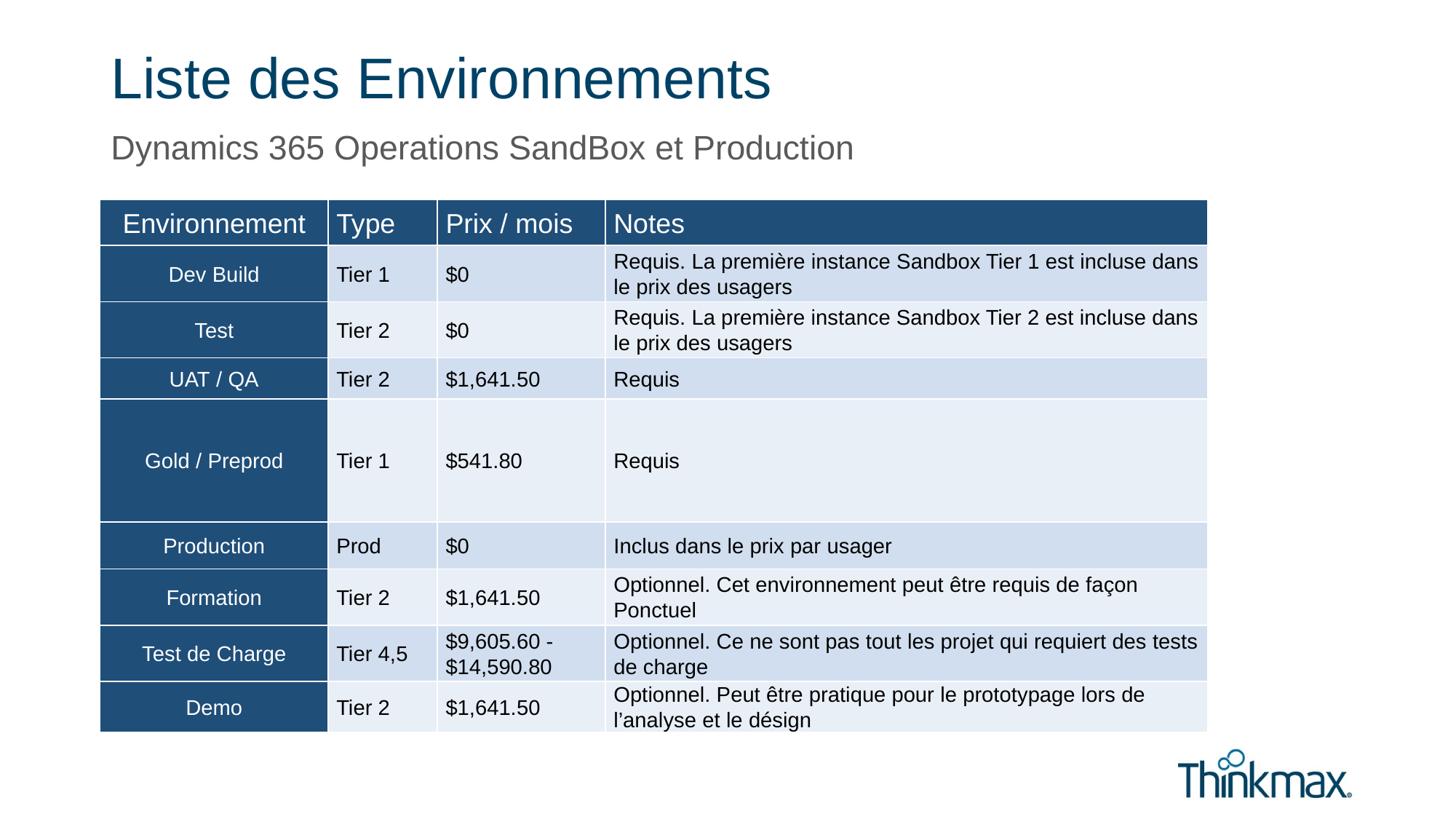

# Liste des Environnements
Dynamics 365 Operations SandBox et Production
| Environnement | Type | Prix / mois | Notes |
| --- | --- | --- | --- |
| Dev Build | Tier 1 | $0 | Requis. La première instance Sandbox Tier 1 est incluse dans le prix des usagers |
| Test | Tier 2 | $0 | Requis. La première instance Sandbox Tier 2 est incluse dans le prix des usagers |
| UAT / QA | Tier 2 | $1,641.50 | Requis |
| Gold / Preprod | Tier 1 | $541.80 | Requis |
| Production | Prod | $0 | Inclus dans le prix par usager |
| Formation | Tier 2 | $1,641.50 | Optionnel. Cet environnement peut être requis de façon Ponctuel |
| Test de Charge | Tier 4,5 | $9,605.60 - $14,590.80 | Optionnel. Ce ne sont pas tout les projet qui requiert des tests de charge |
| Demo | Tier 2 | $1,641.50 | Optionnel. Peut être pratique pour le prototypage lors de l’analyse et le désign |